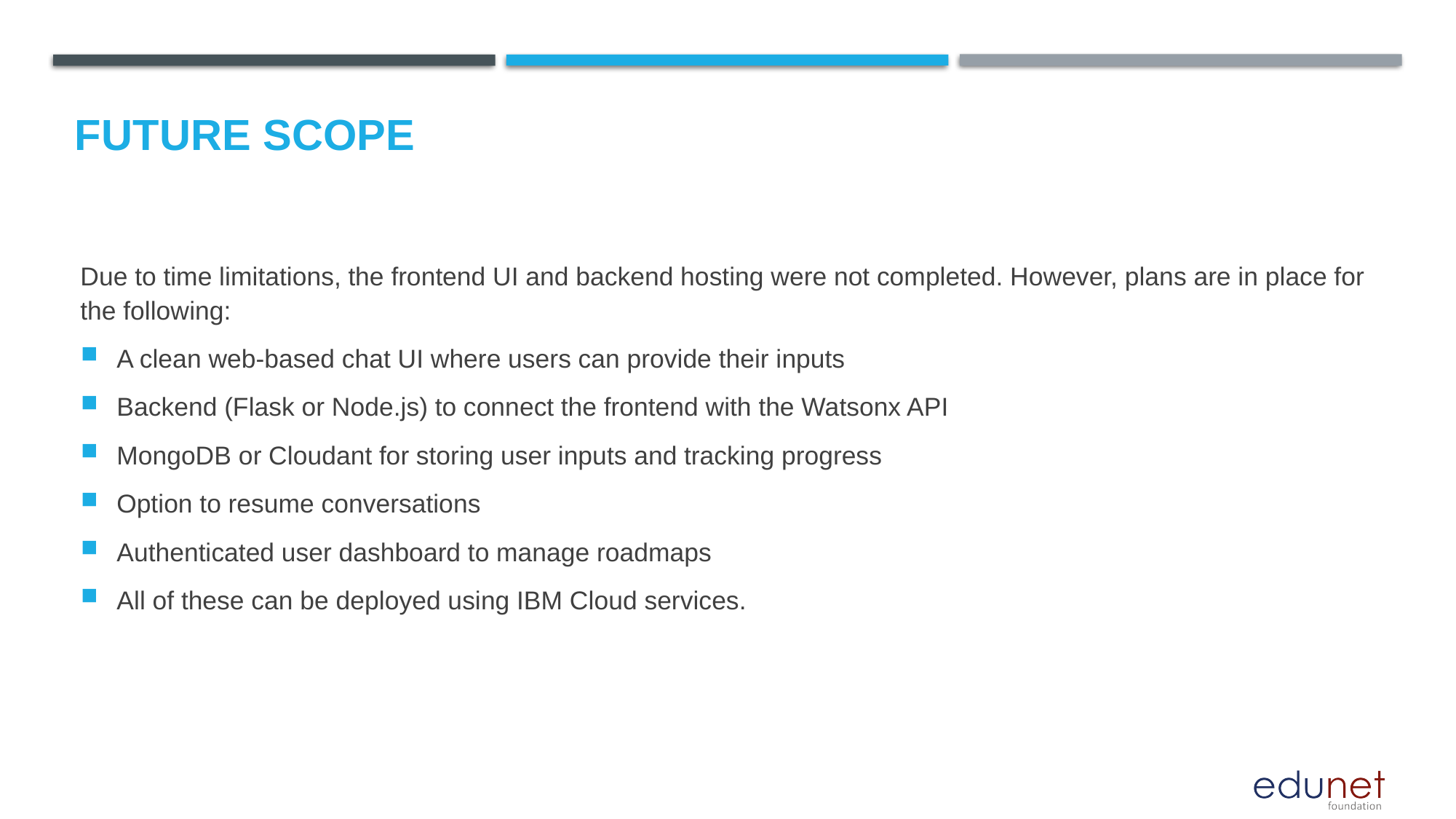

Future scope

Due to time limitations, the frontend UI and backend hosting were not completed. However, plans are in place for the following:
A clean web-based chat UI where users can provide their inputs
Backend (Flask or Node.js) to connect the frontend with the Watsonx API
MongoDB or Cloudant for storing user inputs and tracking progress
Option to resume conversations
Authenticated user dashboard to manage roadmaps
All of these can be deployed using IBM Cloud services.